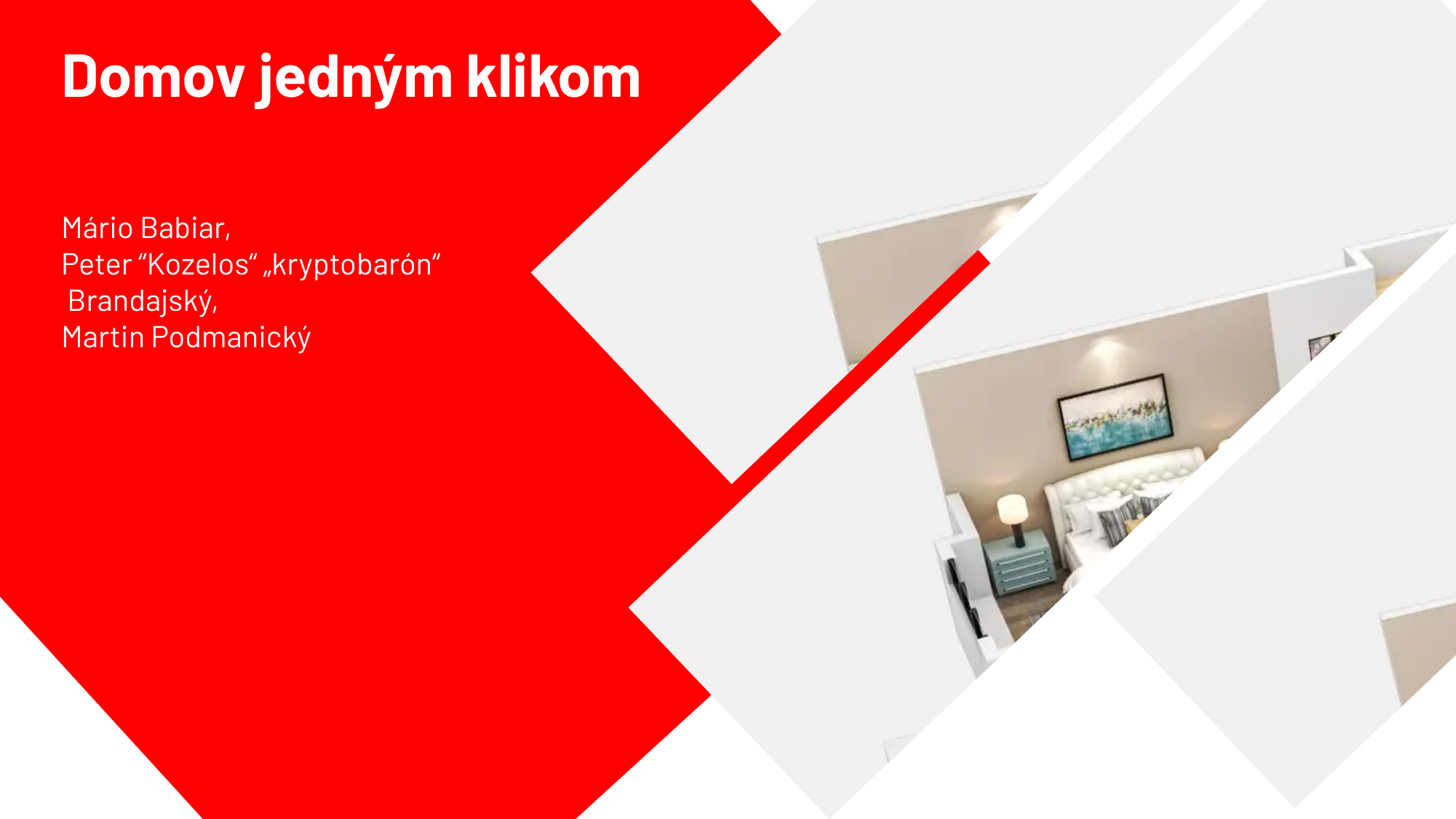

Domov jedným klikom

Mário Babiar,
Peter “Kozelos“ „kryptobarón“
 Brandajský,
Martin Podmanický